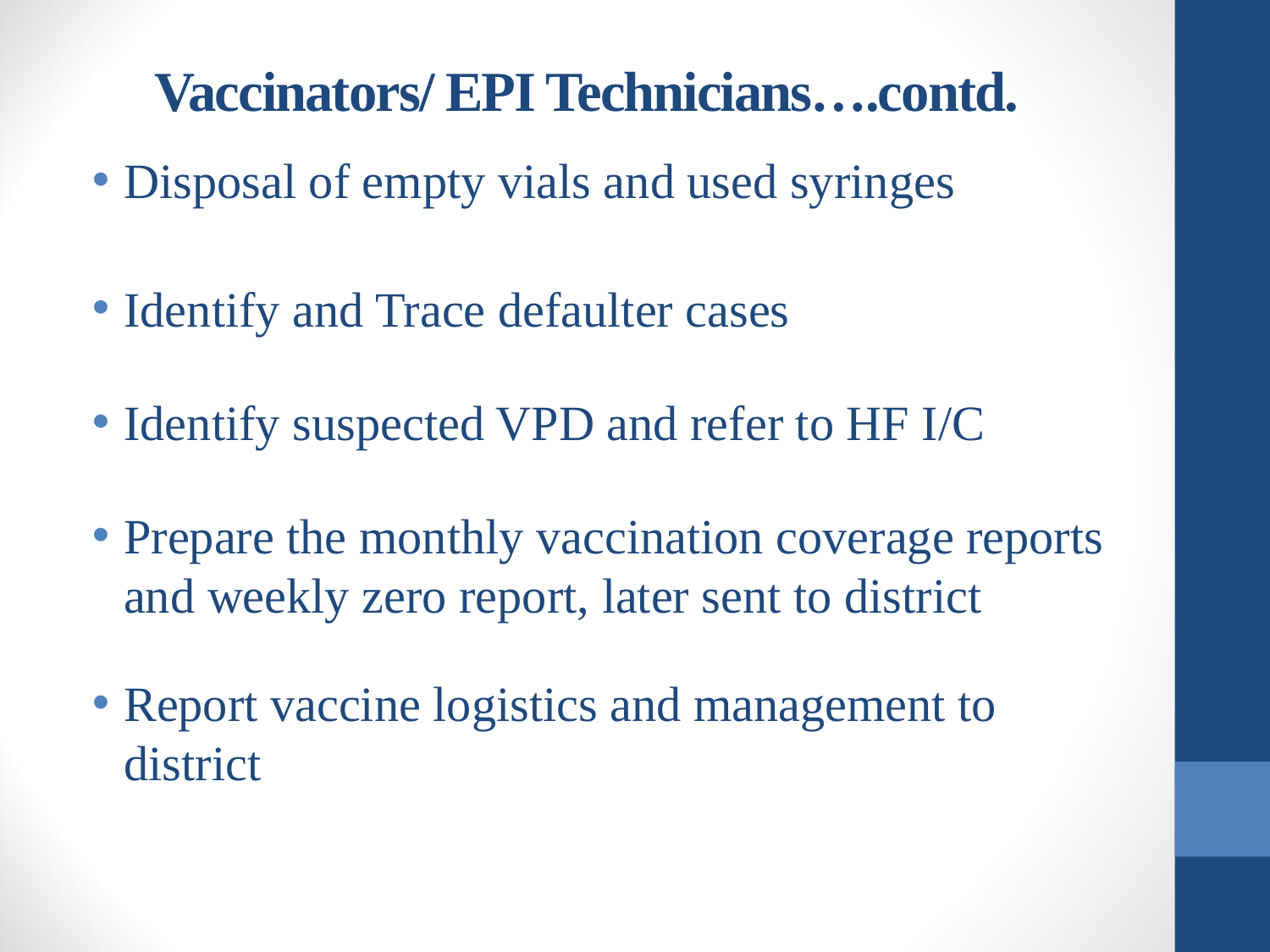

Vaccinators/ EPI Technicians….contd.
Disposal of empty vials and used syringes

Identify and Trace defaulter cases

Identify suspected VPD and refer to HF I/C

Prepare the monthly vaccination coverage reports and weekly zero report, later sent to district

Report vaccine logistics and management to district